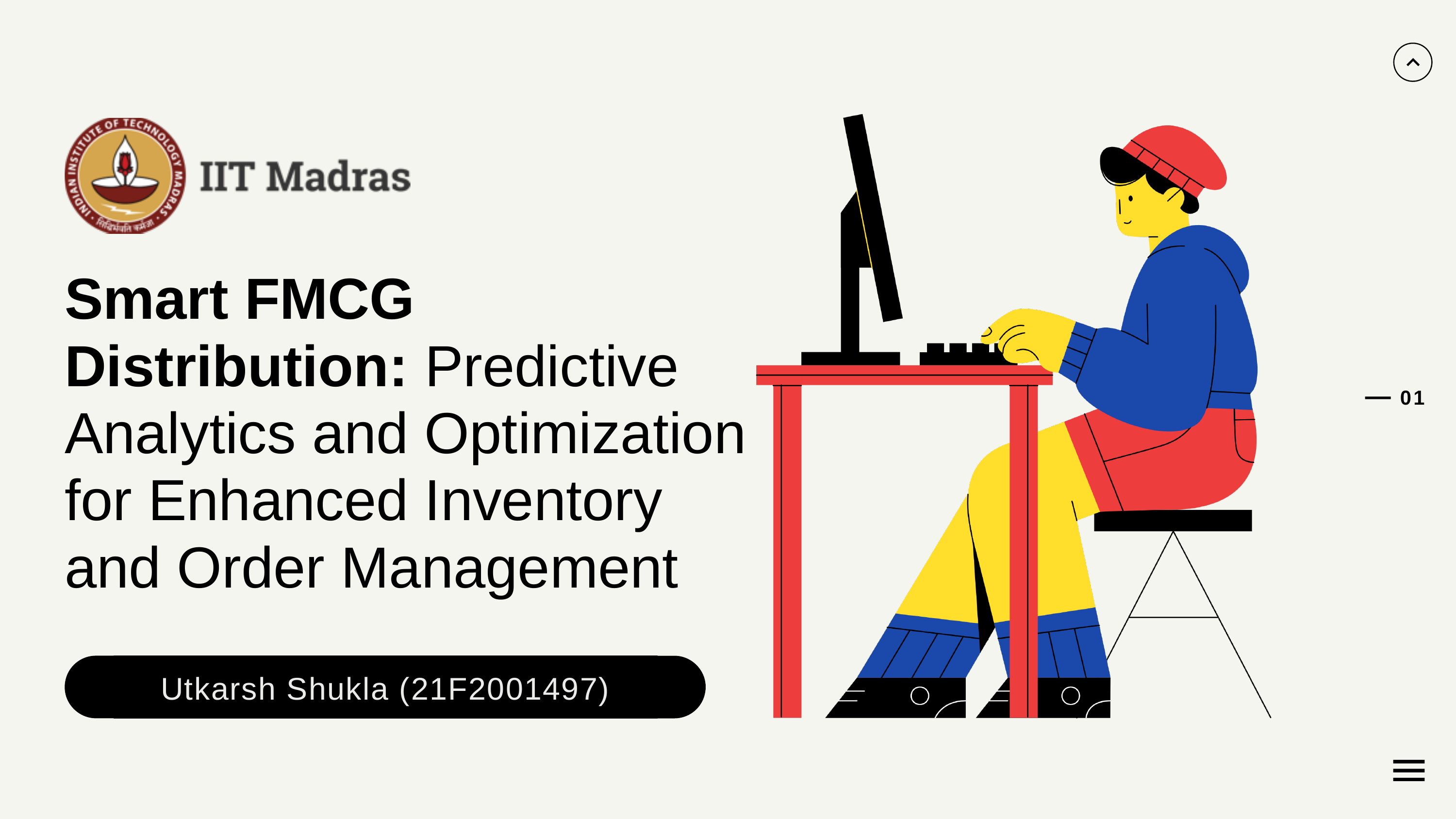

Smart FMCG Distribution: Predictive Analytics and Optimization
for Enhanced Inventory and Order Management
01

Utkarsh Shukla (21F2001497)